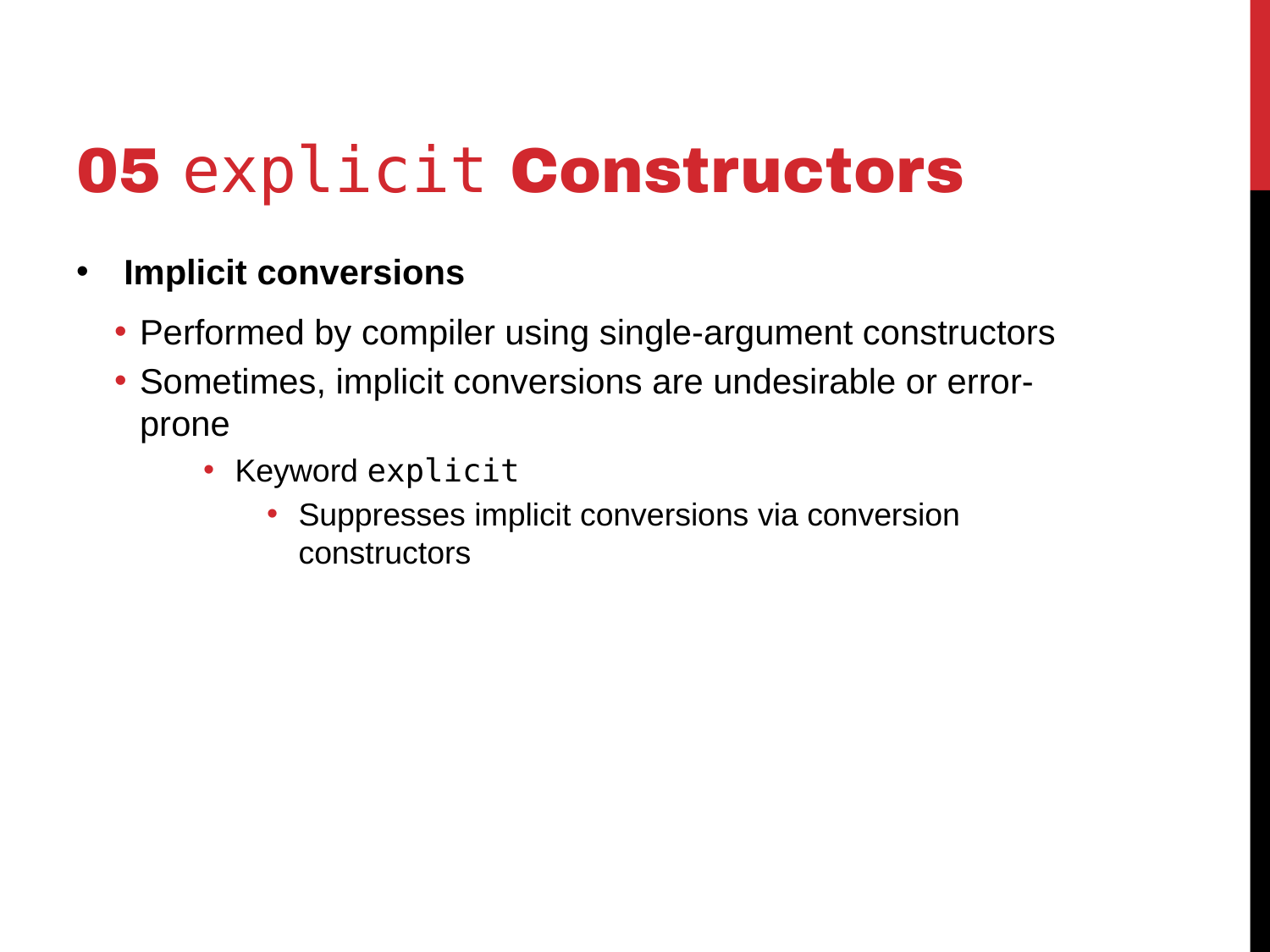

# 05 explicit Constructors
Implicit conversions
Performed by compiler using single-argument constructors
Sometimes, implicit conversions are undesirable or error-prone
Keyword explicit
Suppresses implicit conversions via conversion constructors